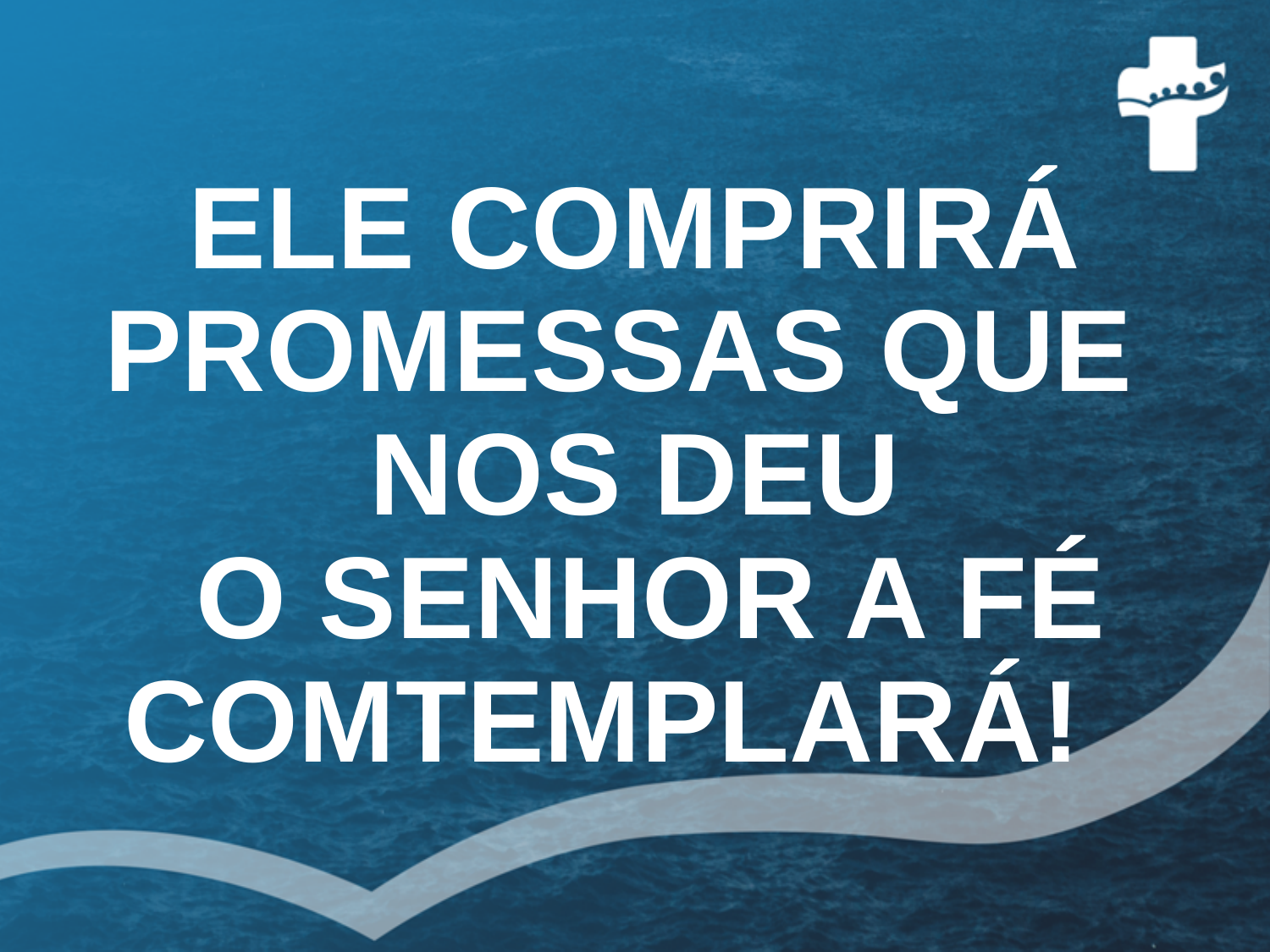

# ELE COMPRIRÁ PROMESSAS QUE NOS DEU O SENHOR A FÉ COMTEMPLARÁ!